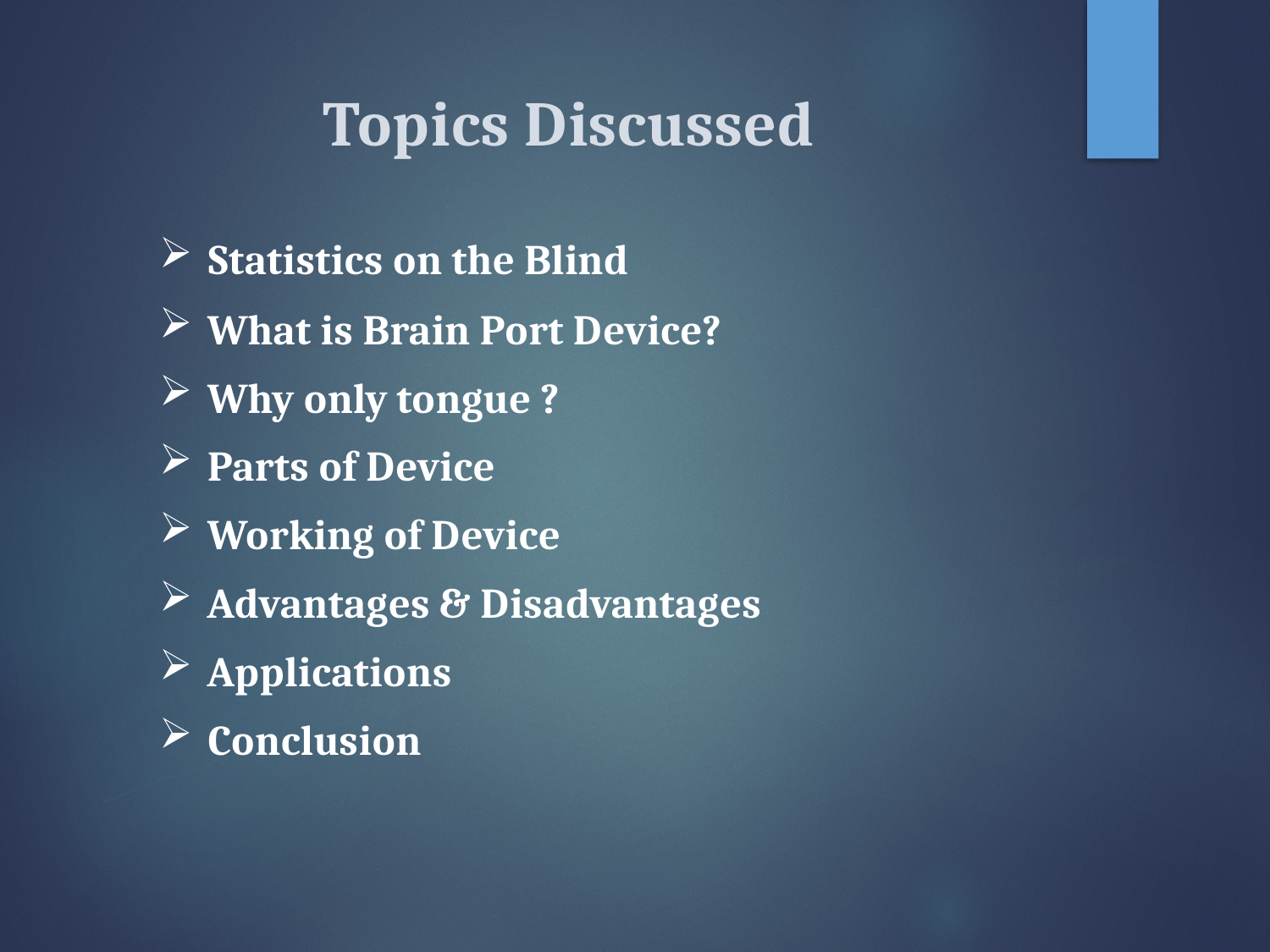

Topics Discussed
Statistics on the Blind
What is Brain Port Device?
Why only tongue ?
Parts of Device
Working of Device
Advantages & Disadvantages
Applications
Conclusion